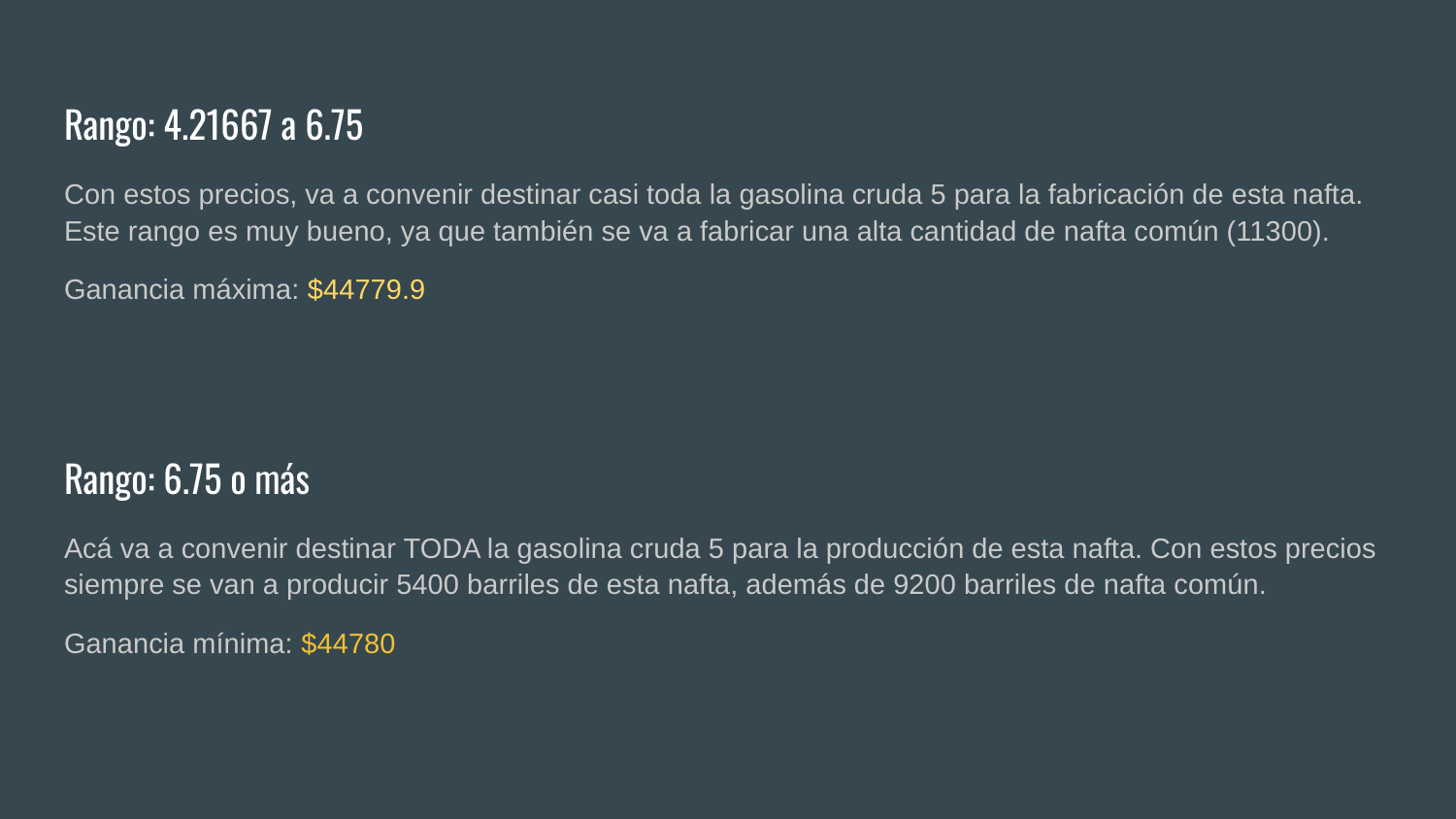

Rango: 4.21667 a 6.75
Con estos precios, va a convenir destinar casi toda la gasolina cruda 5 para la fabricación de esta nafta. Este rango es muy bueno, ya que también se va a fabricar una alta cantidad de nafta común (11300).
Ganancia máxima: $44779.9

Rango: 6.75 o más
Acá va a convenir destinar TODA la gasolina cruda 5 para la producción de esta nafta. Con estos precios siempre se van a producir 5400 barriles de esta nafta, además de 9200 barriles de nafta común.
Ganancia mínima: $44780